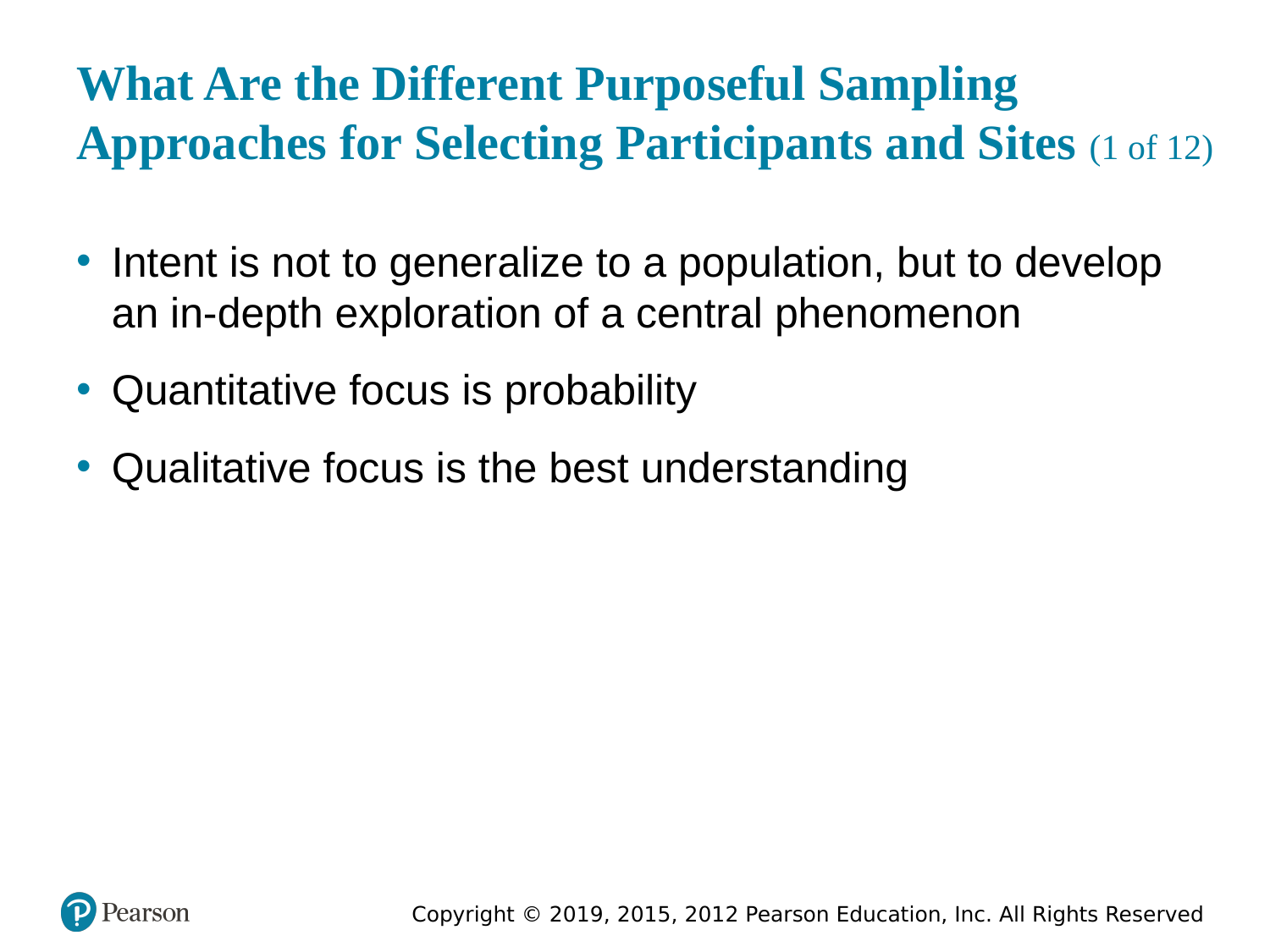

# What Are the Different Purposeful Sampling Approaches for Selecting Participants and Sites (1 of 12)
Intent is not to generalize to a population, but to develop an in-depth exploration of a central phenomenon
Quantitative focus is probability
Qualitative focus is the best understanding